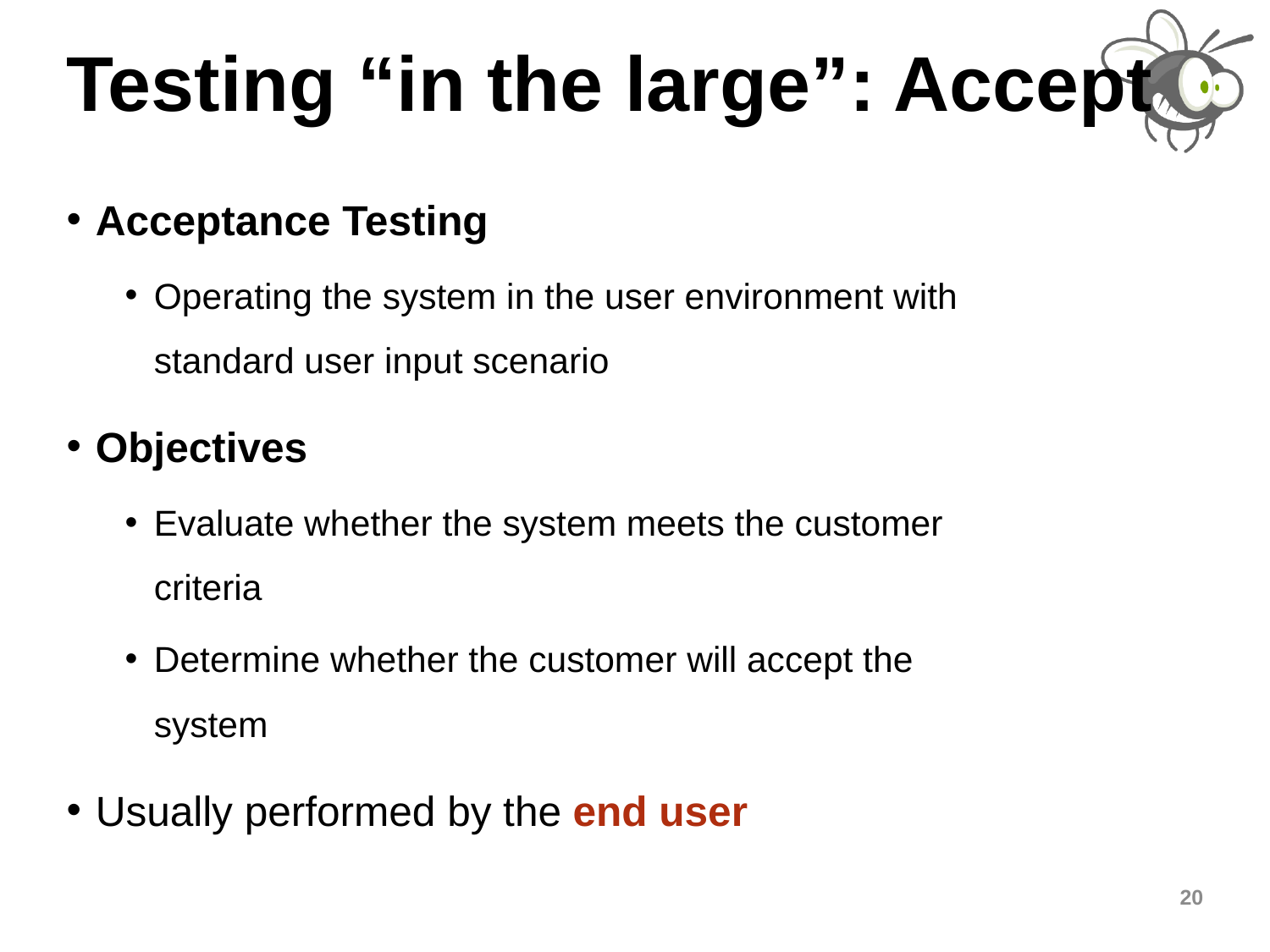

# Testing “in the large”: Accept
Acceptance Testing
Operating the system in the user environment with
standard user input scenario
Objectives
Evaluate whether the system meets the customer
criteria
Determine whether the customer will accept the
system
Usually performed by the end user
20